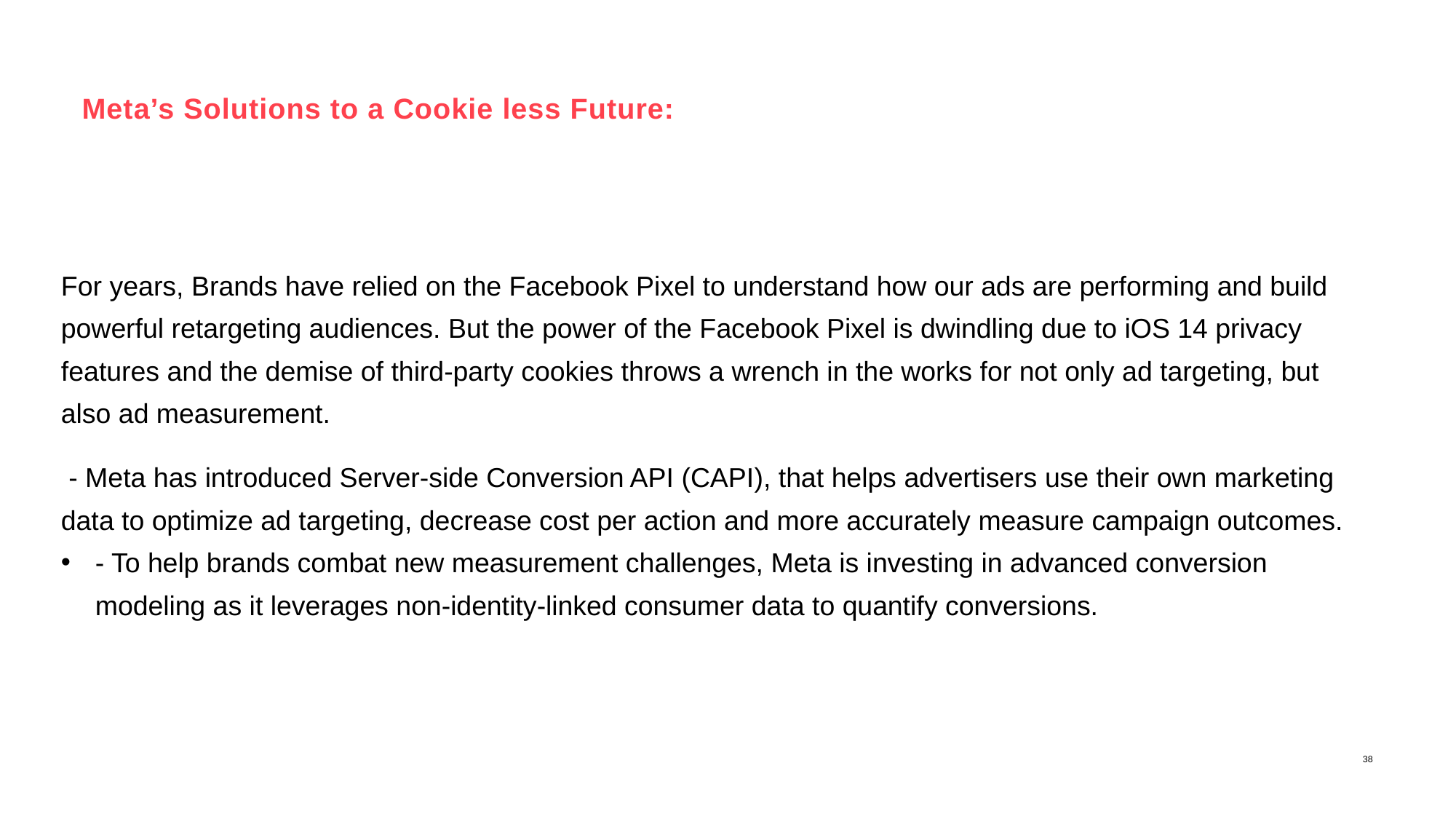

# Meta’s Solutions to a Cookie less Future:
For years, Brands have relied on the Facebook Pixel to understand how our ads are performing and build powerful retargeting audiences. But the power of the Facebook Pixel is dwindling due to iOS 14 privacy features and the demise of third-party cookies throws a wrench in the works for not only ad targeting, but also ad measurement.
 - Meta has introduced Server-side Conversion API (CAPI), that helps advertisers use their own marketing data to optimize ad targeting, decrease cost per action and more accurately measure campaign outcomes.
- To help brands combat new measurement challenges, Meta is investing in advanced conversion modeling as it leverages non-identity-linked consumer data to quantify conversions.